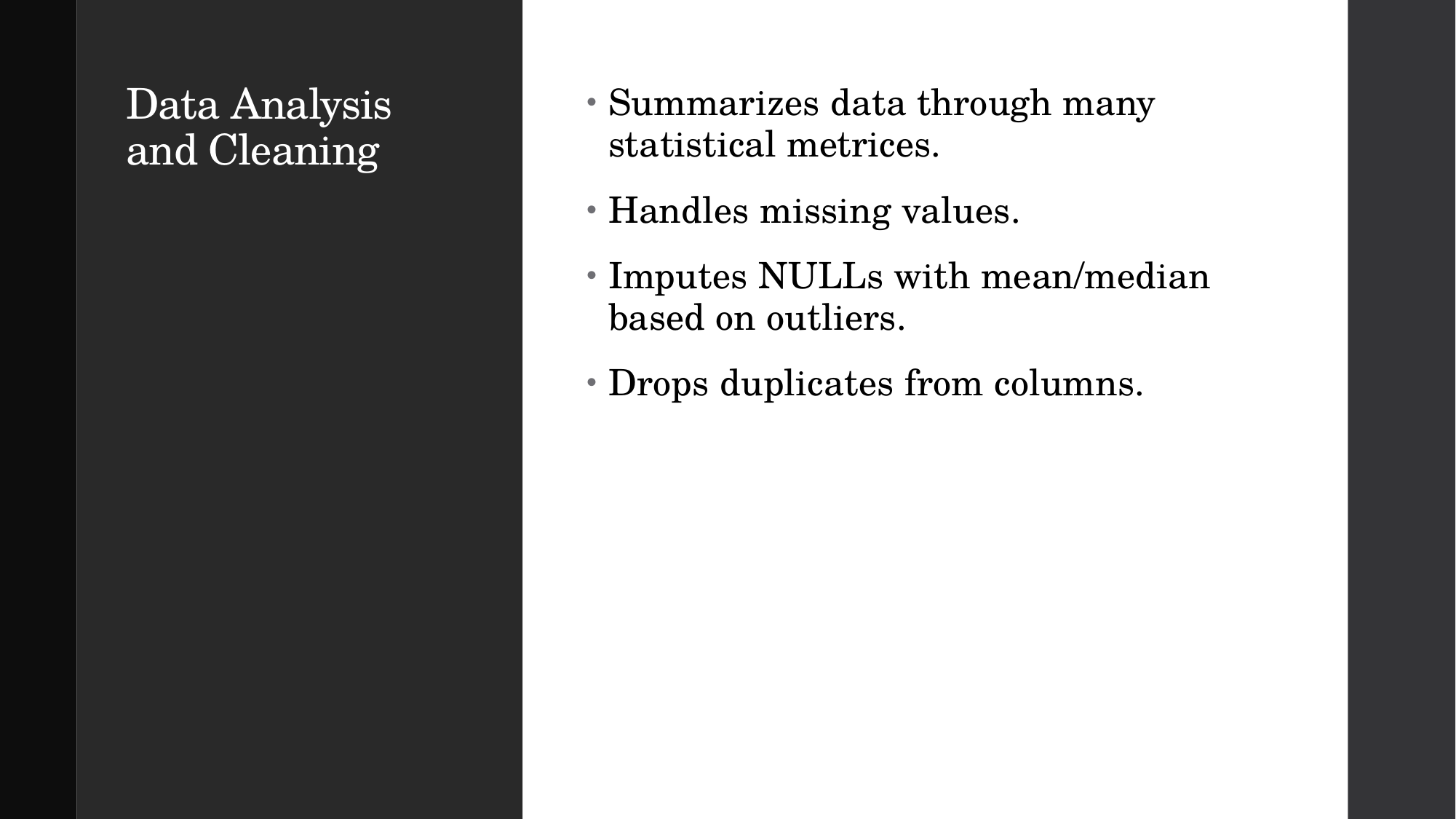

# Data Analysis and Cleaning
Summarizes data through many statistical metrices.
Handles missing values.
Imputes NULLs with mean/median based on outliers.
Drops duplicates from columns.